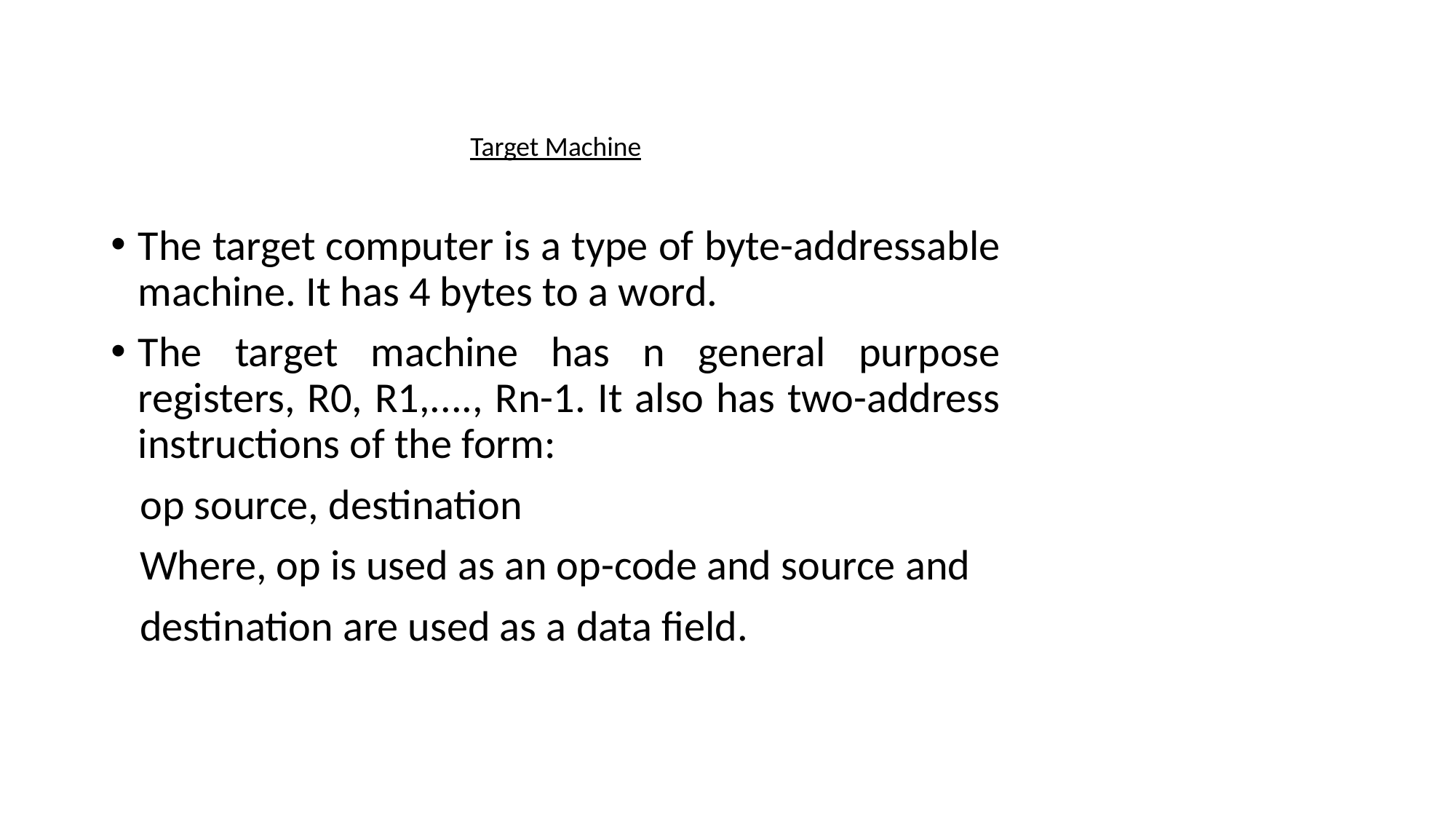

# Target Machine
The target computer is a type of byte-addressable machine. It has 4 bytes to a word.
The target machine has n general purpose registers, R0, R1,...., Rn-1. It also has two-address instructions of the form:
   op source, destination
   Where, op is used as an op-code and source and
   destination are used as a data field.